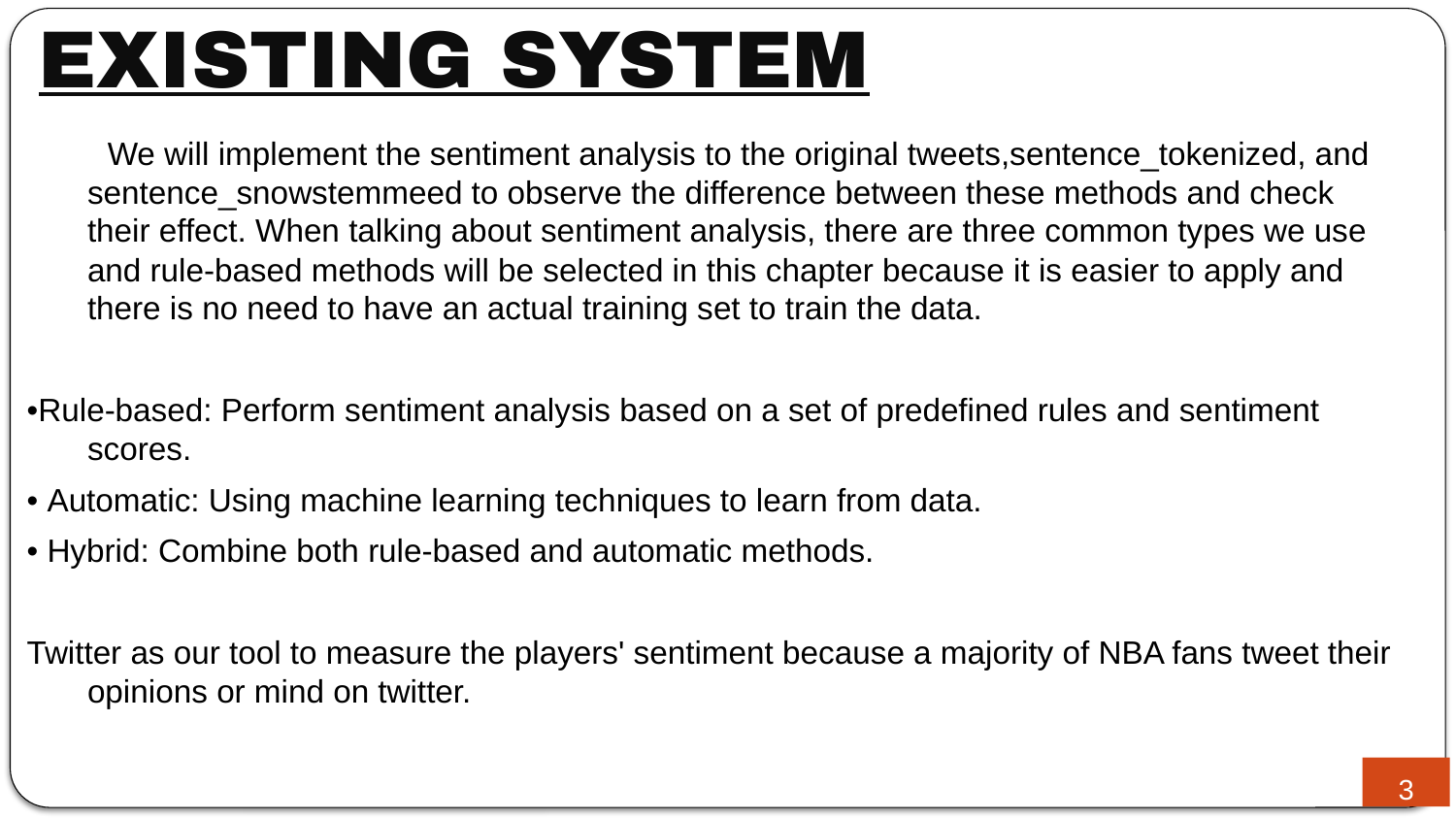

# EXISTING SYSTEM
         We will implement the sentiment analysis to the original tweets,sentence_tokenized, and sentence_snowstemmeed to observe the difference between these methods and check their effect. When talking about sentiment analysis, there are three common types we use and rule-based methods will be selected in this chapter because it is easier to apply and there is no need to have an actual training set to train the data.

•Rule-based: Perform sentiment analysis based on a set of predefined rules and sentiment scores.
• Automatic: Using machine learning techniques to learn from data.
• Hybrid: Combine both rule-based and automatic methods.

Twitter as our tool to measure the players' sentiment because a majority of NBA fans tweet their opinions or mind on twitter.

3